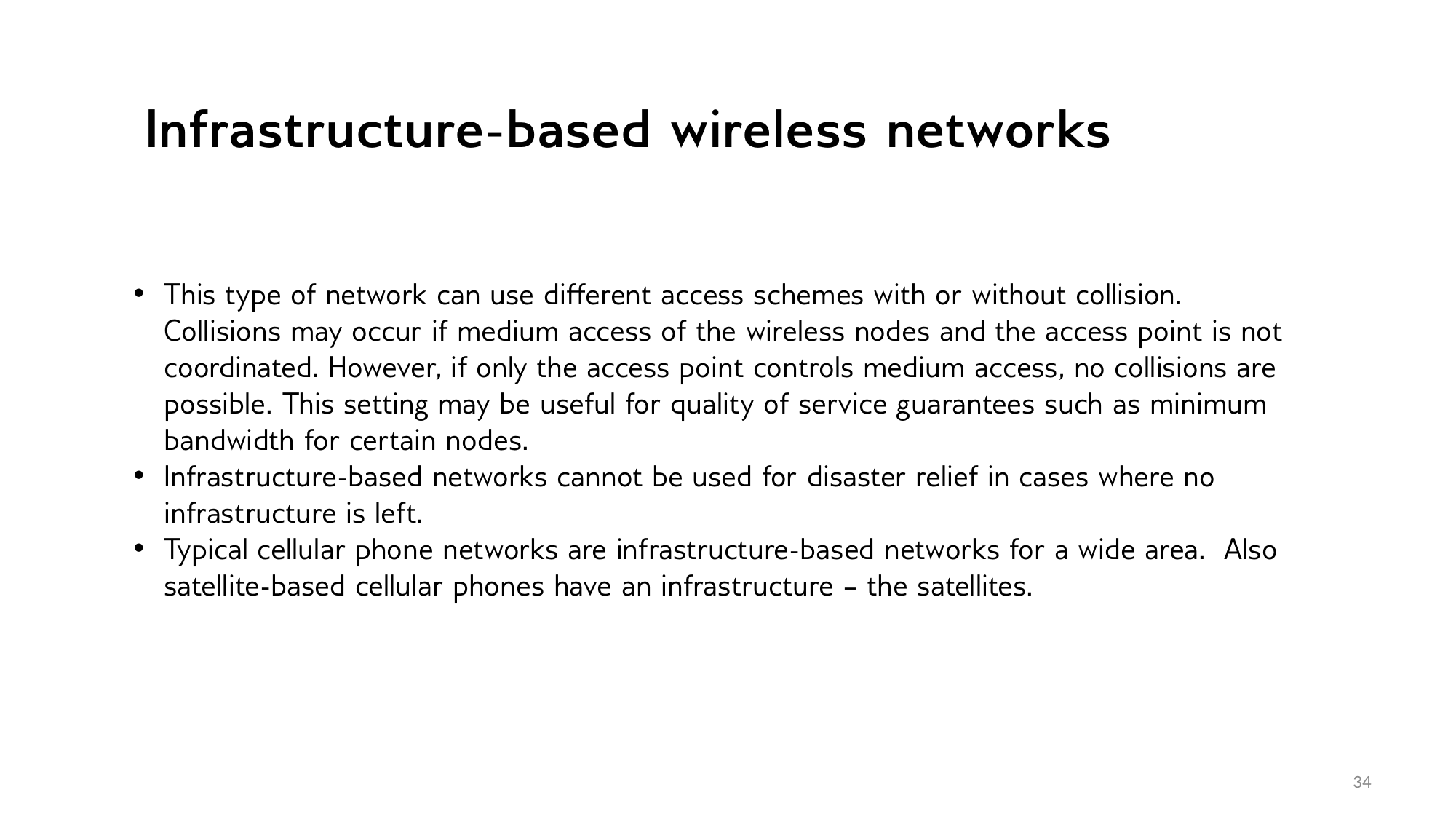

Infrastructure-based wireless networks
This type of network can use different access schemes with or without collision. Collisions may occur if medium access of the wireless nodes and the access point is not coordinated. However, if only the access point controls medium access, no collisions are possible. This setting may be useful for quality of service guarantees such as minimum bandwidth for certain nodes.
Infrastructure-based networks cannot be used for disaster relief in cases where no infrastructure is left.
Typical cellular phone networks are infrastructure-based networks for a wide area.  Also satellite-based cellular phones have an infrastructure – the satellites.
34